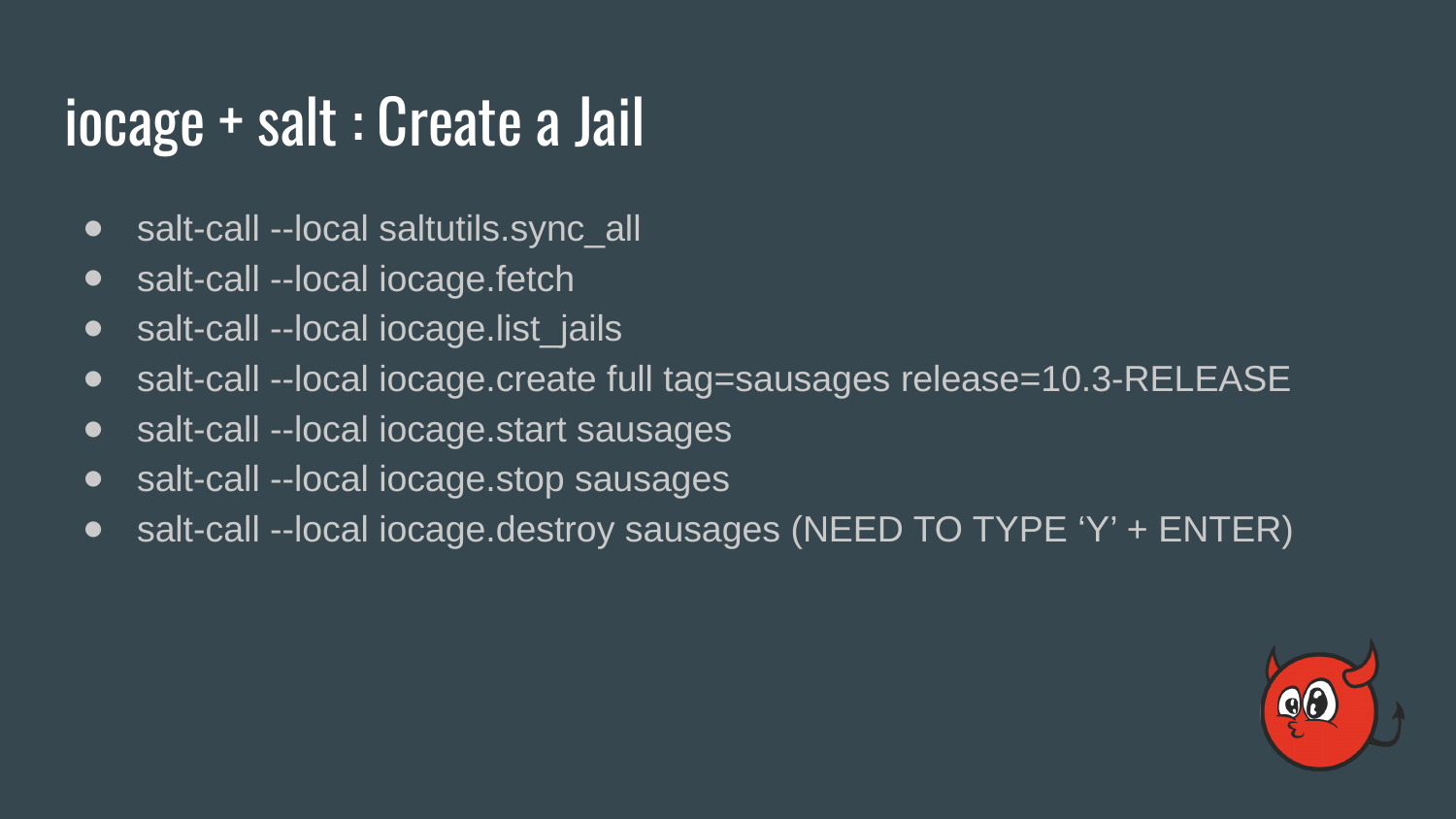

# iocage + salt : Create a Jail
salt-call --local saltutils.sync_all
salt-call --local iocage.fetch
salt-call --local iocage.list_jails
salt-call --local iocage.create full tag=sausages release=10.3-RELEASE
salt-call --local iocage.start sausages
salt-call --local iocage.stop sausages
salt-call --local iocage.destroy sausages (NEED TO TYPE ‘Y’ + ENTER)